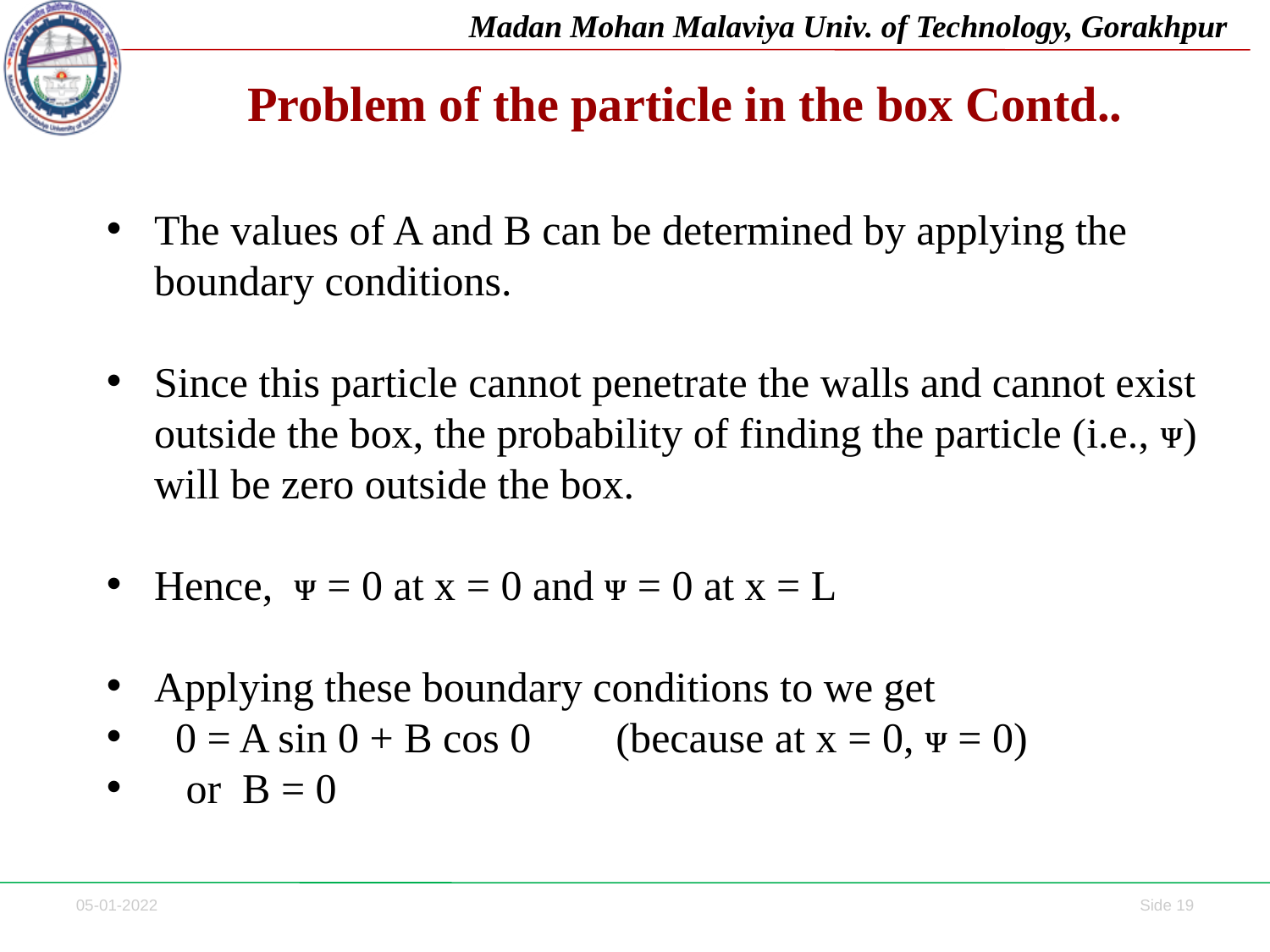

# Problem of the particle in the box Contd..
The values of A and B can be determined by applying the boundary conditions.

Since this particle cannot penetrate the walls and cannot exist outside the box, the probability of finding the particle (i.e., ᴪ) will be zero outside the box.

Hence,  ᴪ = 0 at x = 0 and ᴪ = 0 at x = L

Applying these boundary conditions to we get
  0 = A sin 0 + B cos 0        (because at x = 0, ᴪ = 0)
   or  B = 0